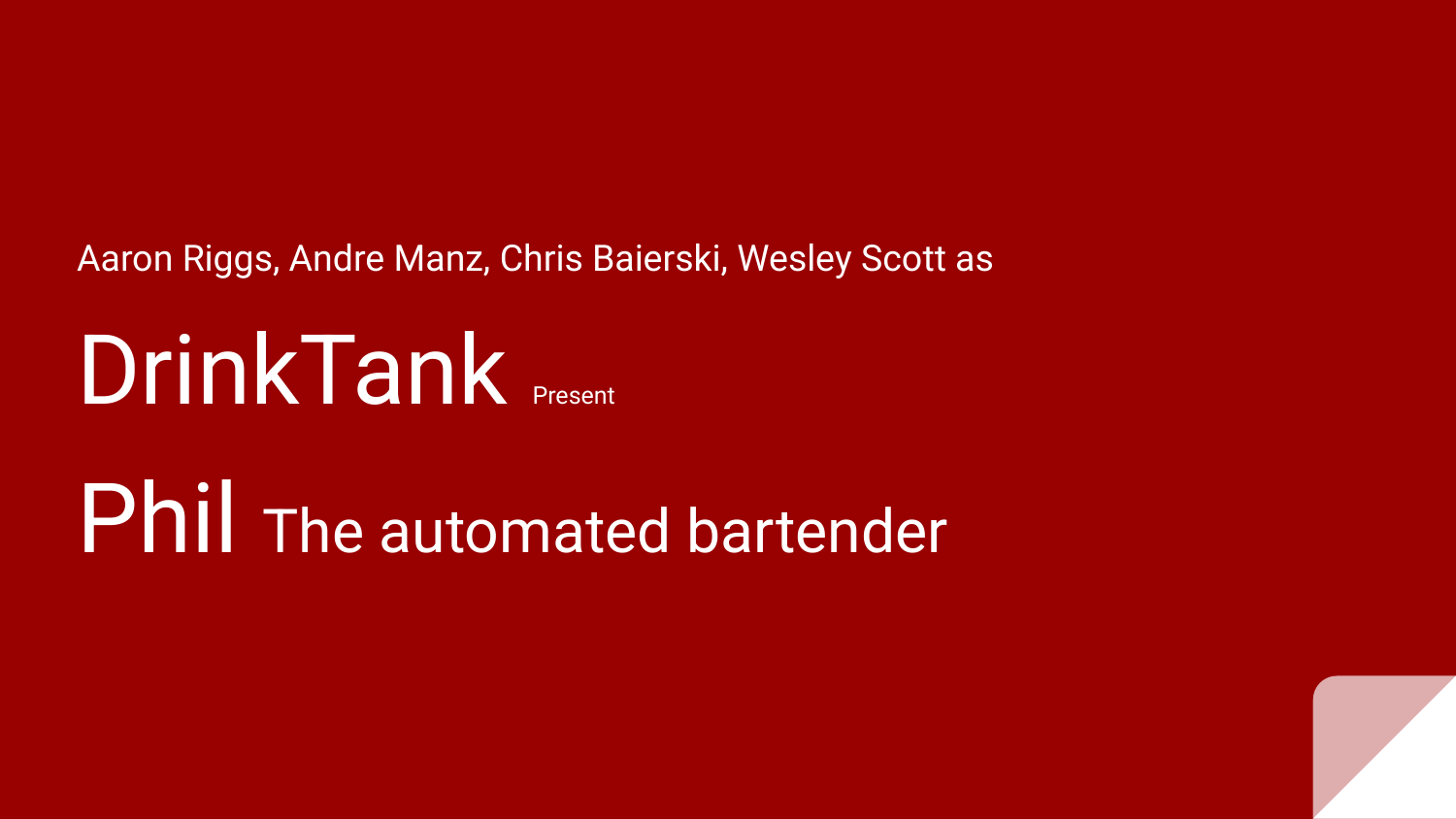

Aaron Riggs, Andre Manz, Chris Baierski, Wesley Scott as
# DrinkTank Present
Phil The automated bartender